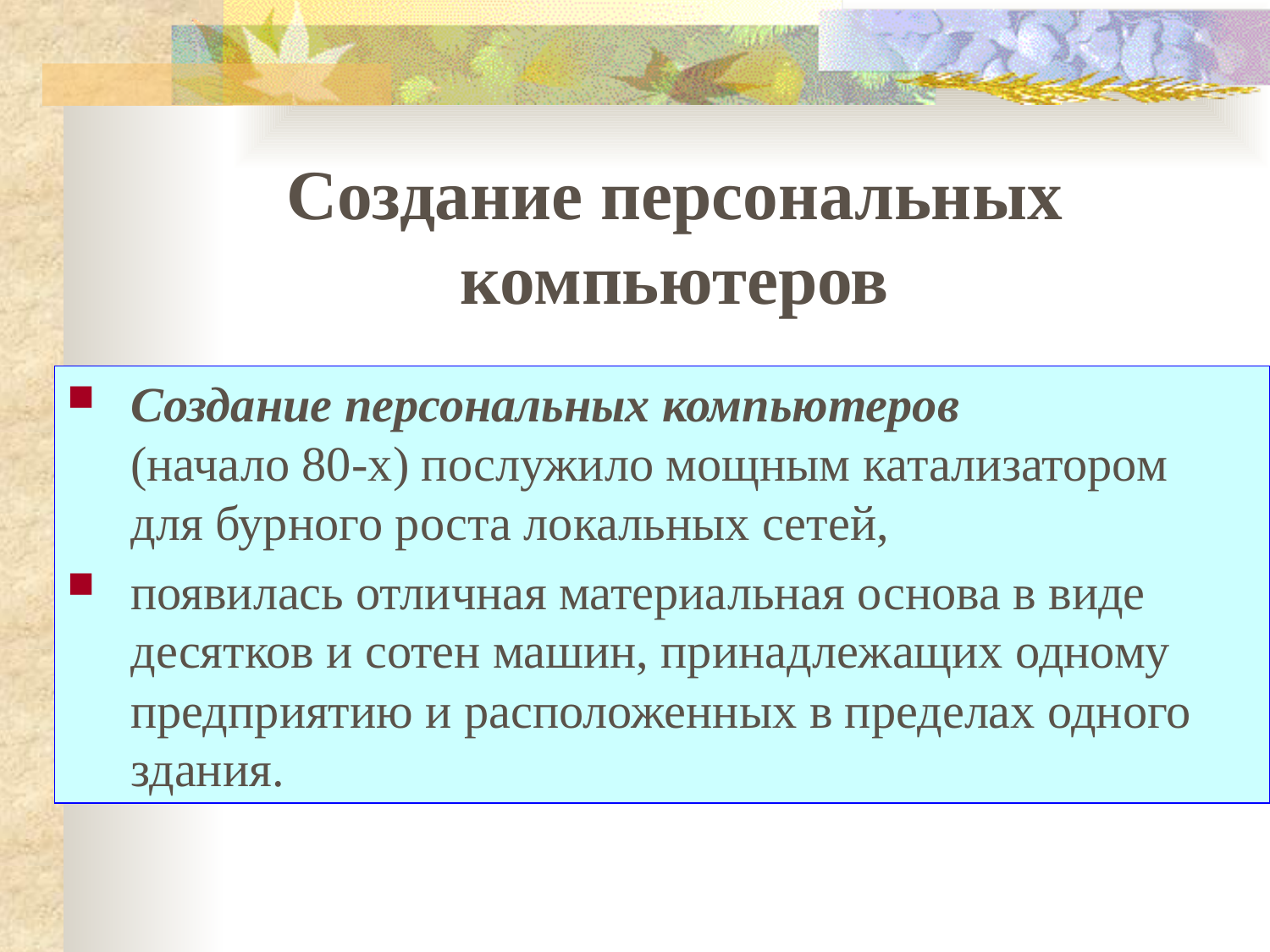

# Создание персональных компьютеров
Создание персональных компьютеров
(начало 80-х) послужило мощным катализатором  для бурного роста локальных сетей,
появилась отличная материальная основа в виде десятков и сотен машин, принадлежащих одному предприятию и расположенных в пределах одного здания.